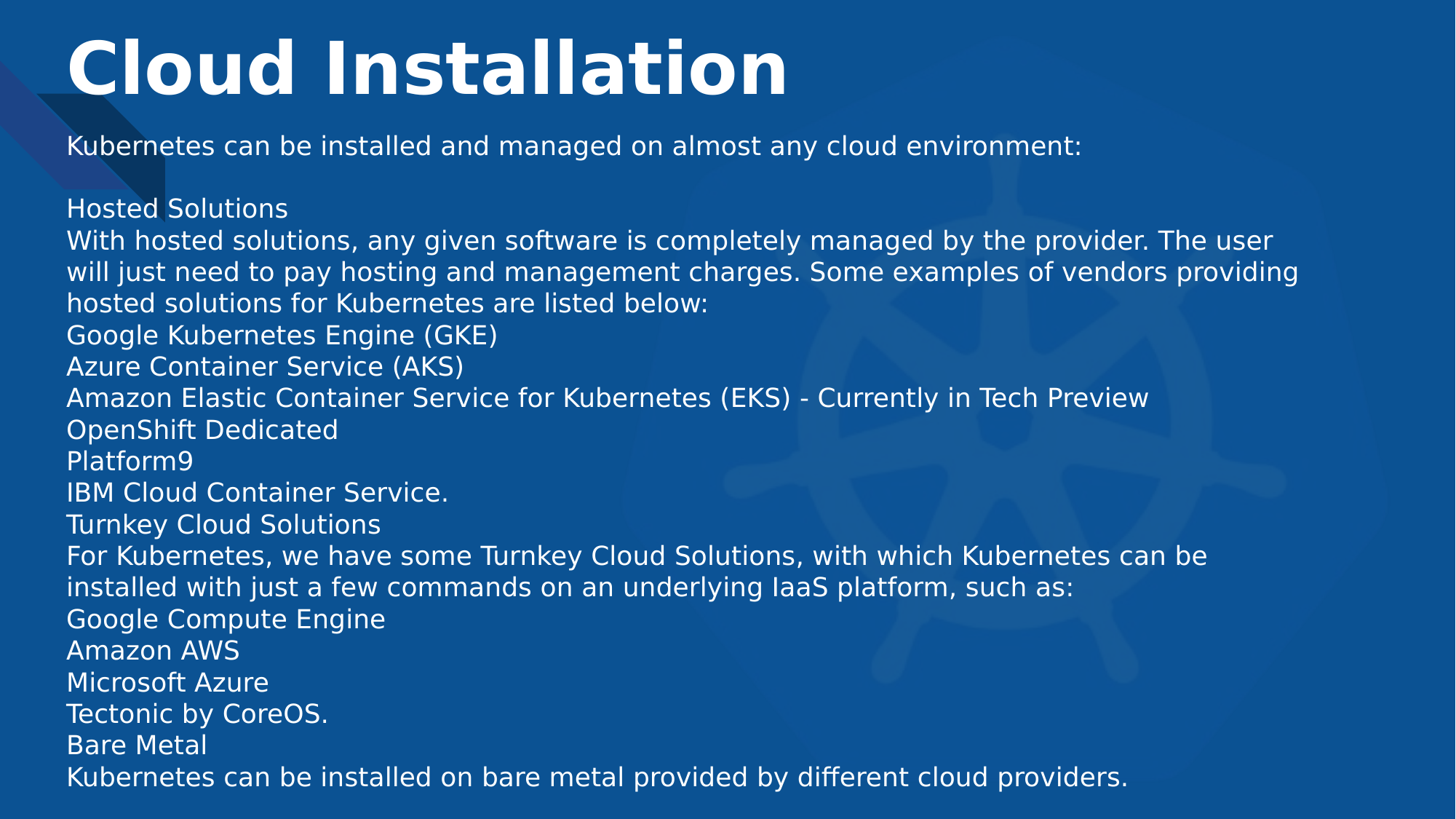

# Cloud Installation
Kubernetes can be installed and managed on almost any cloud environment:

Hosted Solutions
With hosted solutions, any given software is completely managed by the provider. The user will just need to pay hosting and management charges. Some examples of vendors providing hosted solutions for Kubernetes are listed below:
Google Kubernetes Engine (GKE)
Azure Container Service (AKS)
Amazon Elastic Container Service for Kubernetes (EKS) - Currently in Tech Preview
OpenShift Dedicated
Platform9
IBM Cloud Container Service.
Turnkey Cloud Solutions
For Kubernetes, we have some Turnkey Cloud Solutions, with which Kubernetes can be installed with just a few commands on an underlying IaaS platform, such as:
Google Compute Engine
Amazon AWS
Microsoft Azure
Tectonic by CoreOS.
Bare Metal
Kubernetes can be installed on bare metal provided by different cloud providers.